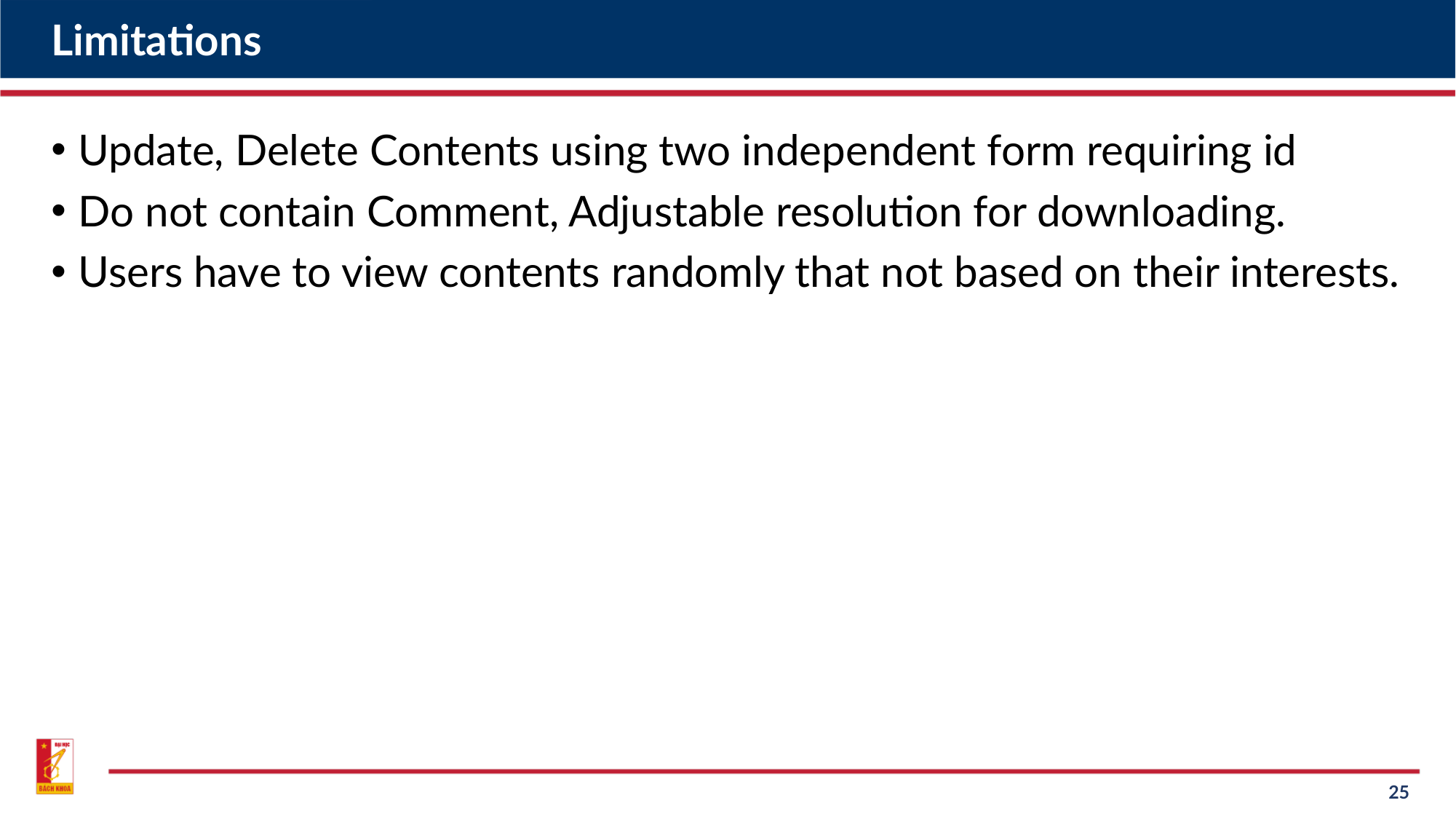

# Limitations
Update, Delete Contents using two independent form requiring id
Do not contain Comment, Adjustable resolution for downloading.
Users have to view contents randomly that not based on their interests.

25